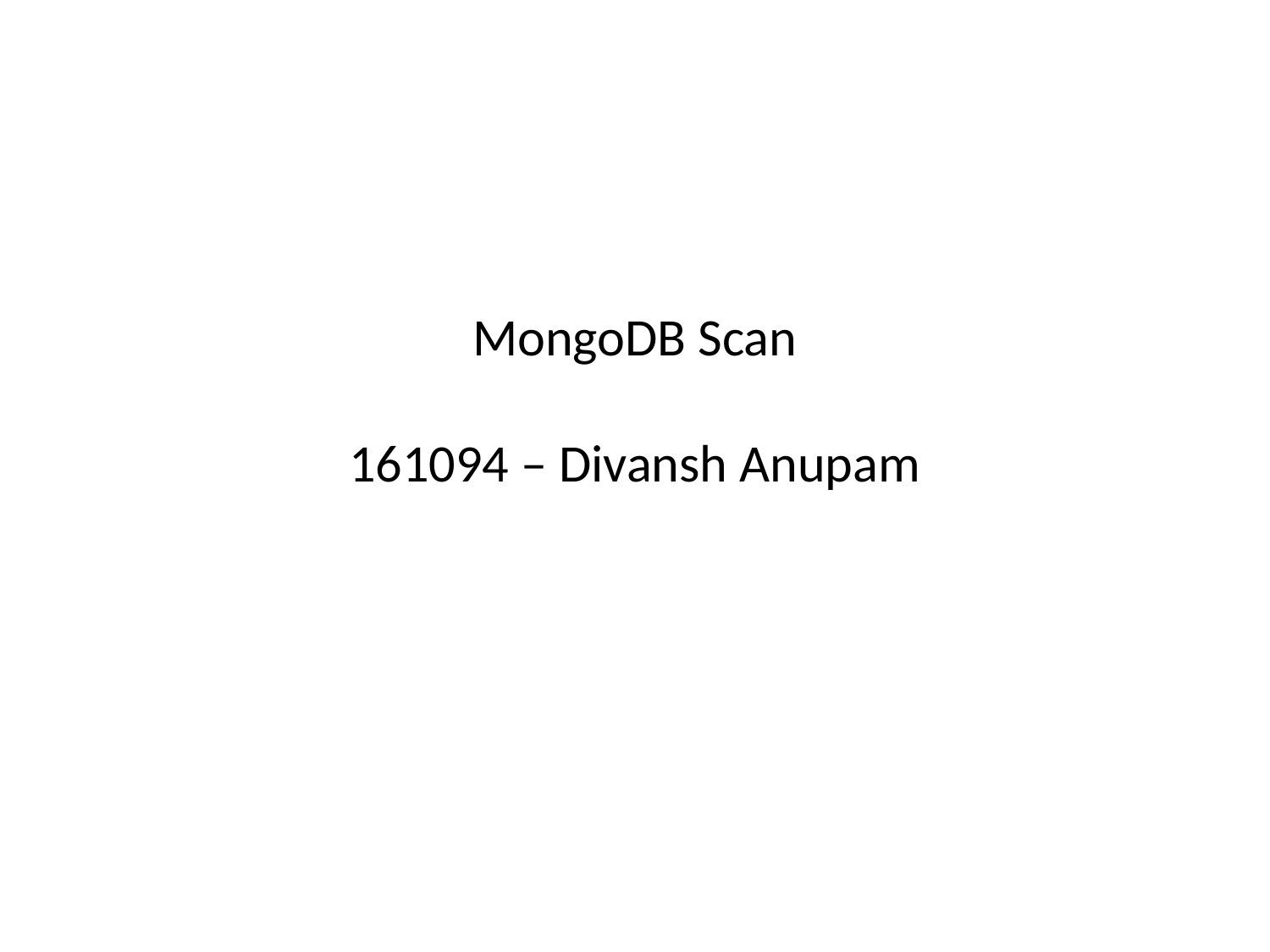

# MongoDB Scan 161094 – Divansh Anupam